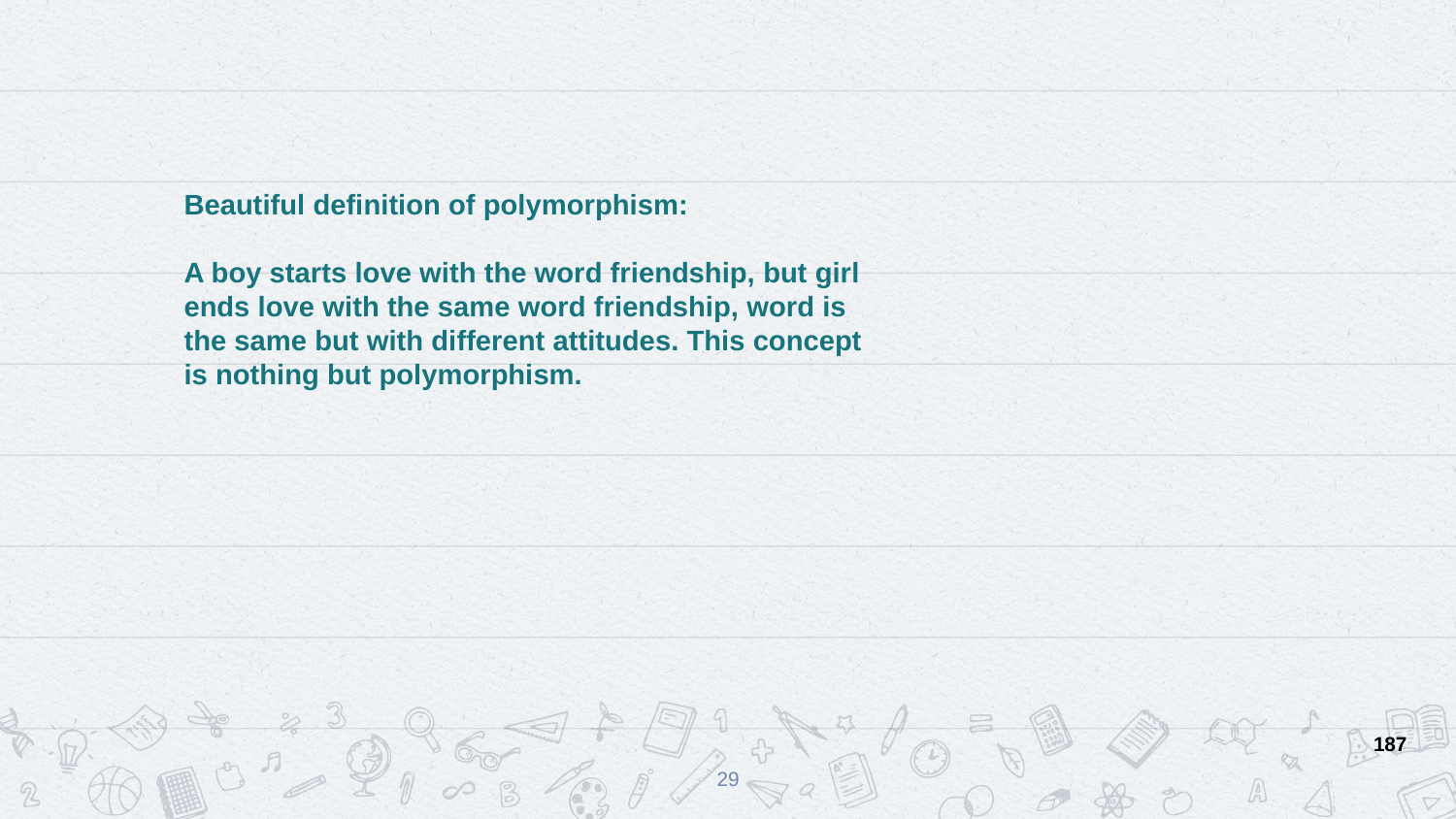

Beautiful definition of polymorphism:

A boy starts love with the word friendship, but girl ends love with the same word friendship, word is the same but with different attitudes. This concept is nothing but polymorphism.
187
29